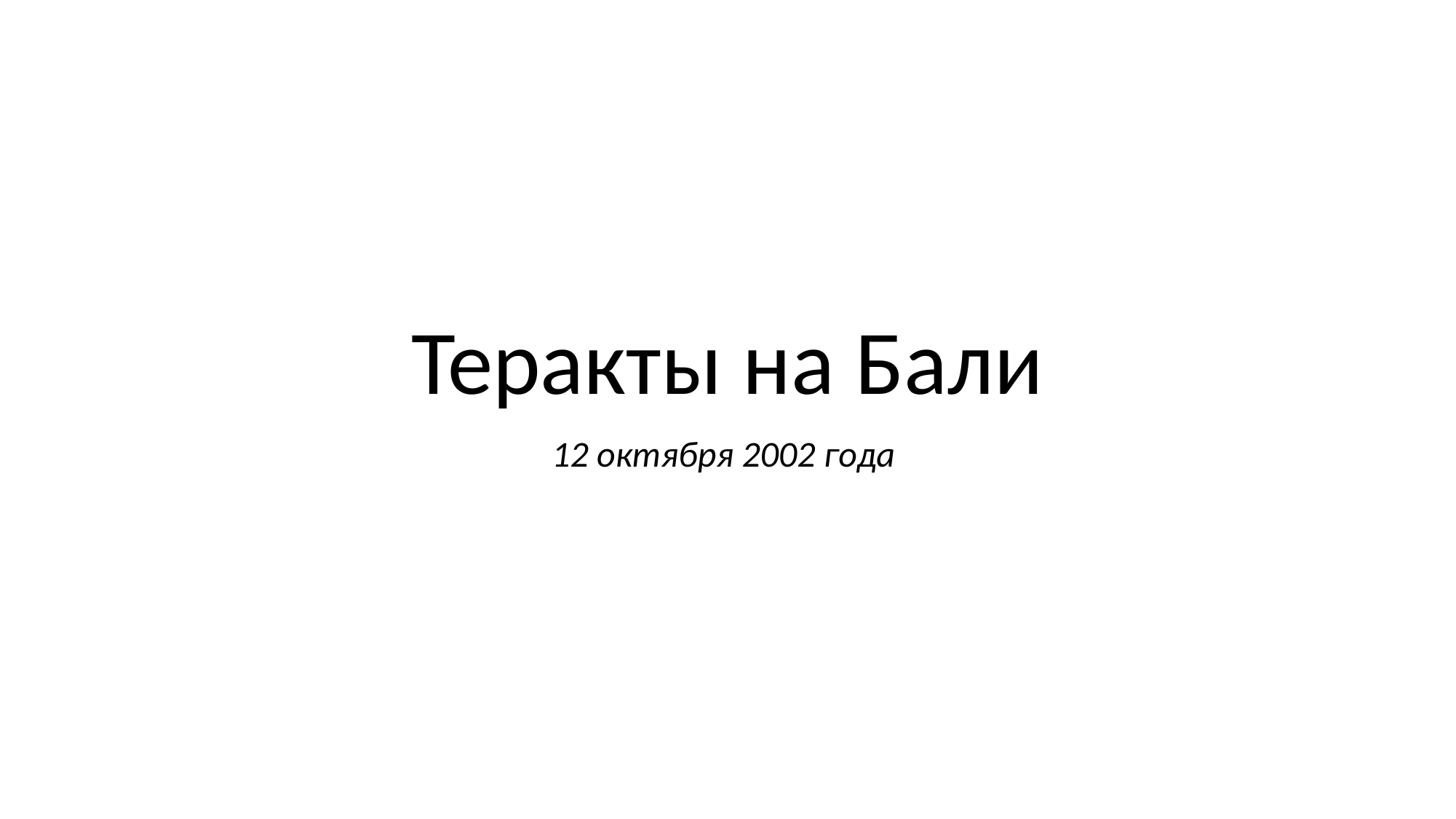

# Теракты на Бали
12 октября 2002 года